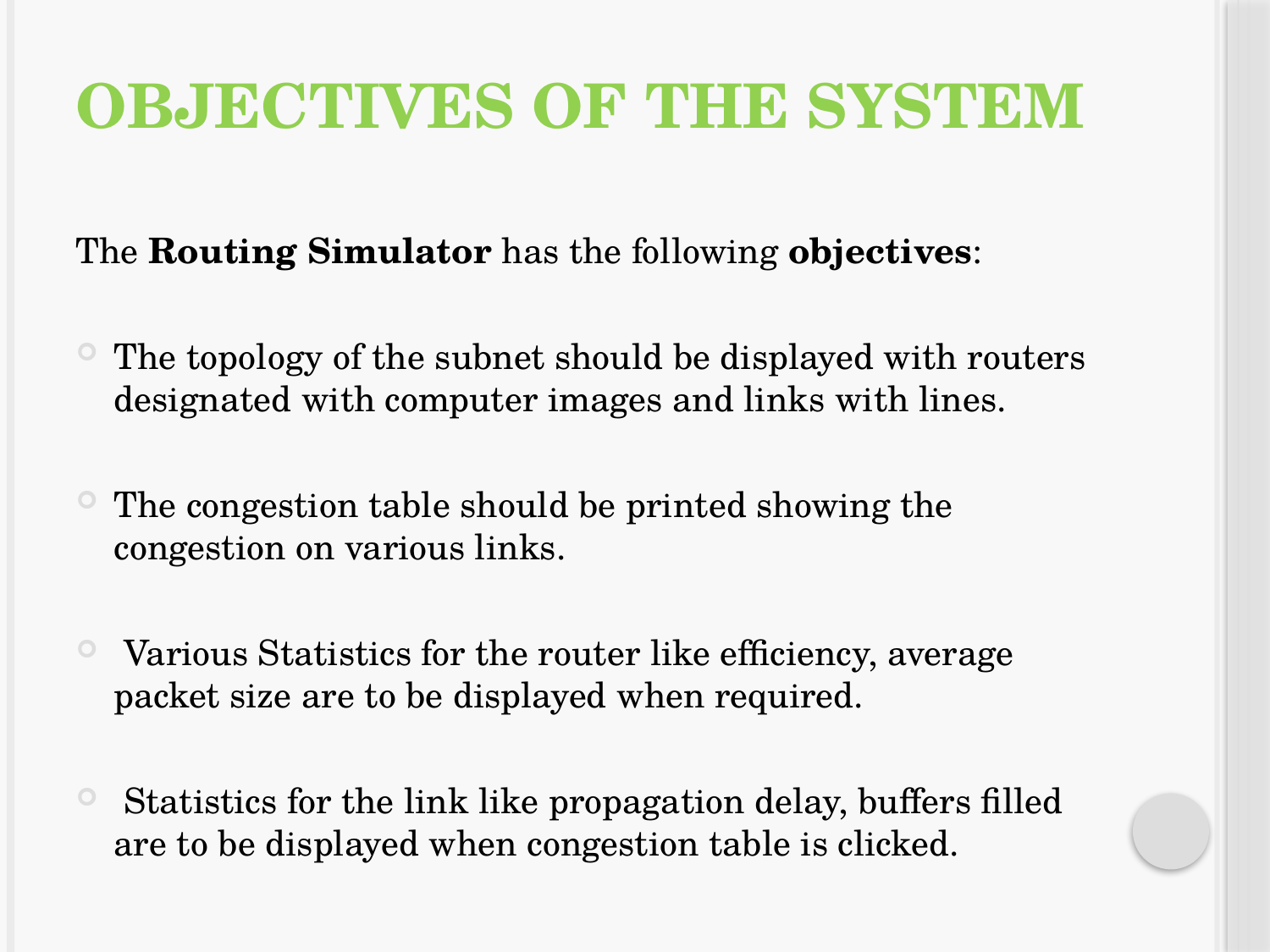

# Objectives of the System
The Routing Simulator has the following objectives:

The topology of the subnet should be displayed with routers designated with computer images and links with lines.

The congestion table should be printed showing the congestion on various links.

 Various Statistics for the router like efficiency, average packet size are to be displayed when required.

 Statistics for the link like propagation delay, buffers filled are to be displayed when congestion table is clicked.